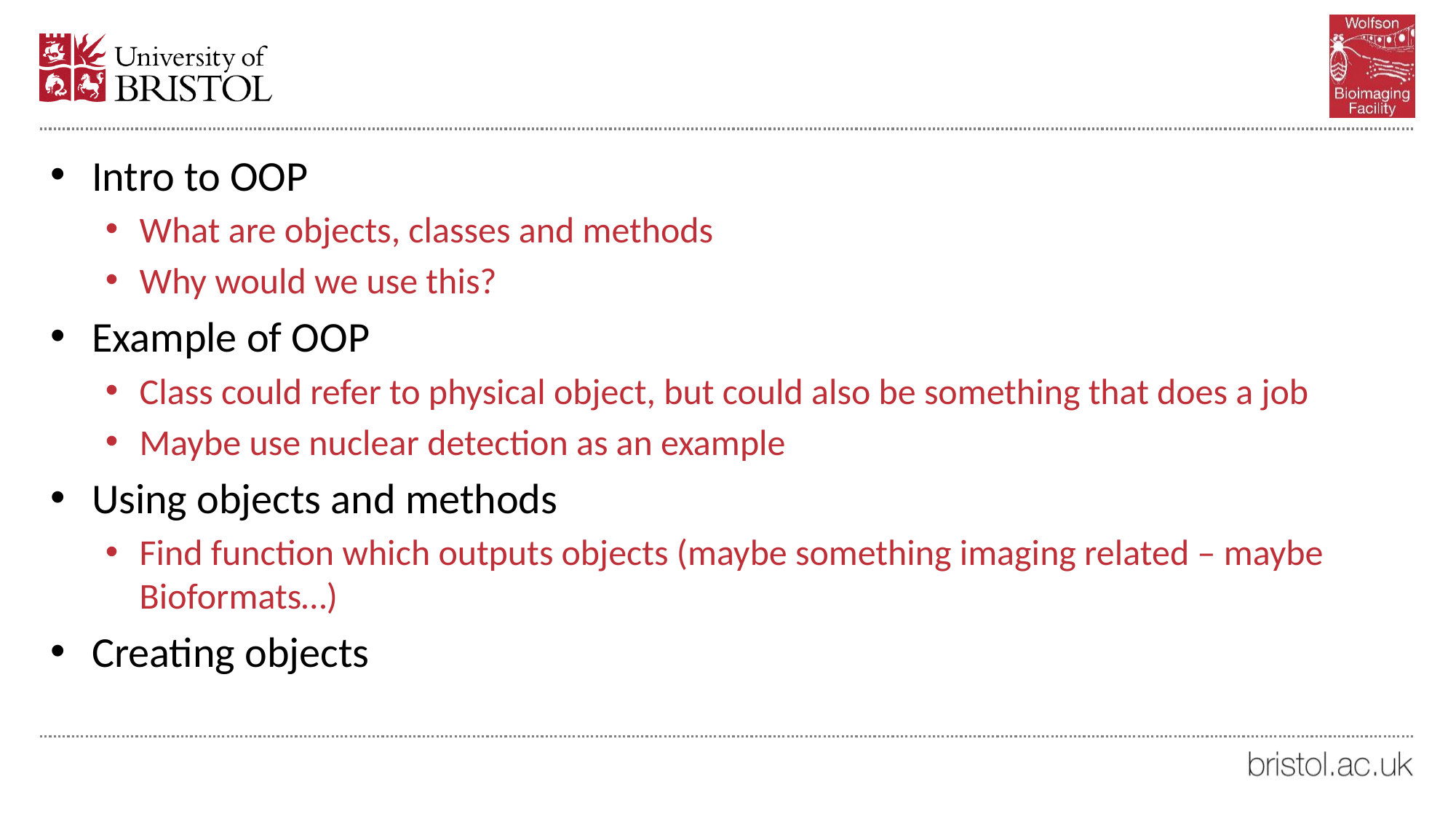

#
Intro to OOP
What are objects, classes and methods
Why would we use this?
Example of OOP
Class could refer to physical object, but could also be something that does a job
Maybe use nuclear detection as an example
Using objects and methods
Find function which outputs objects (maybe something imaging related – maybe Bioformats…)
Creating objects